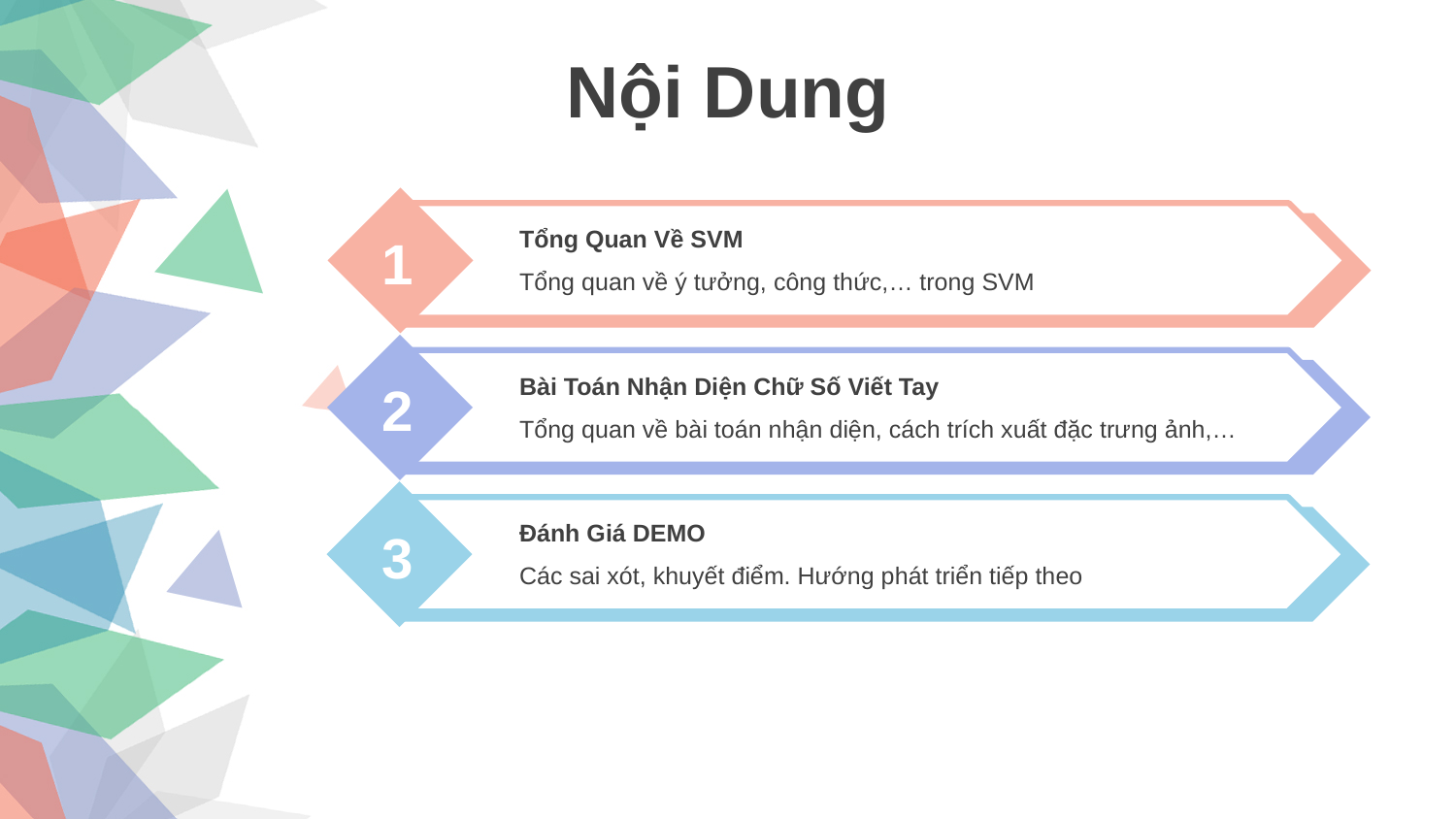

Nội Dung

Tổng Quan Về SVM
Tổng quan về ý tưởng, công thức,… trong SVM
1

Bài Toán Nhận Diện Chữ Số Viết Tay
Tổng quan về bài toán nhận diện, cách trích xuất đặc trưng ảnh,…
2

Đánh Giá DEMO
Các sai xót, khuyết điểm. Hướng phát triển tiếp theo
3